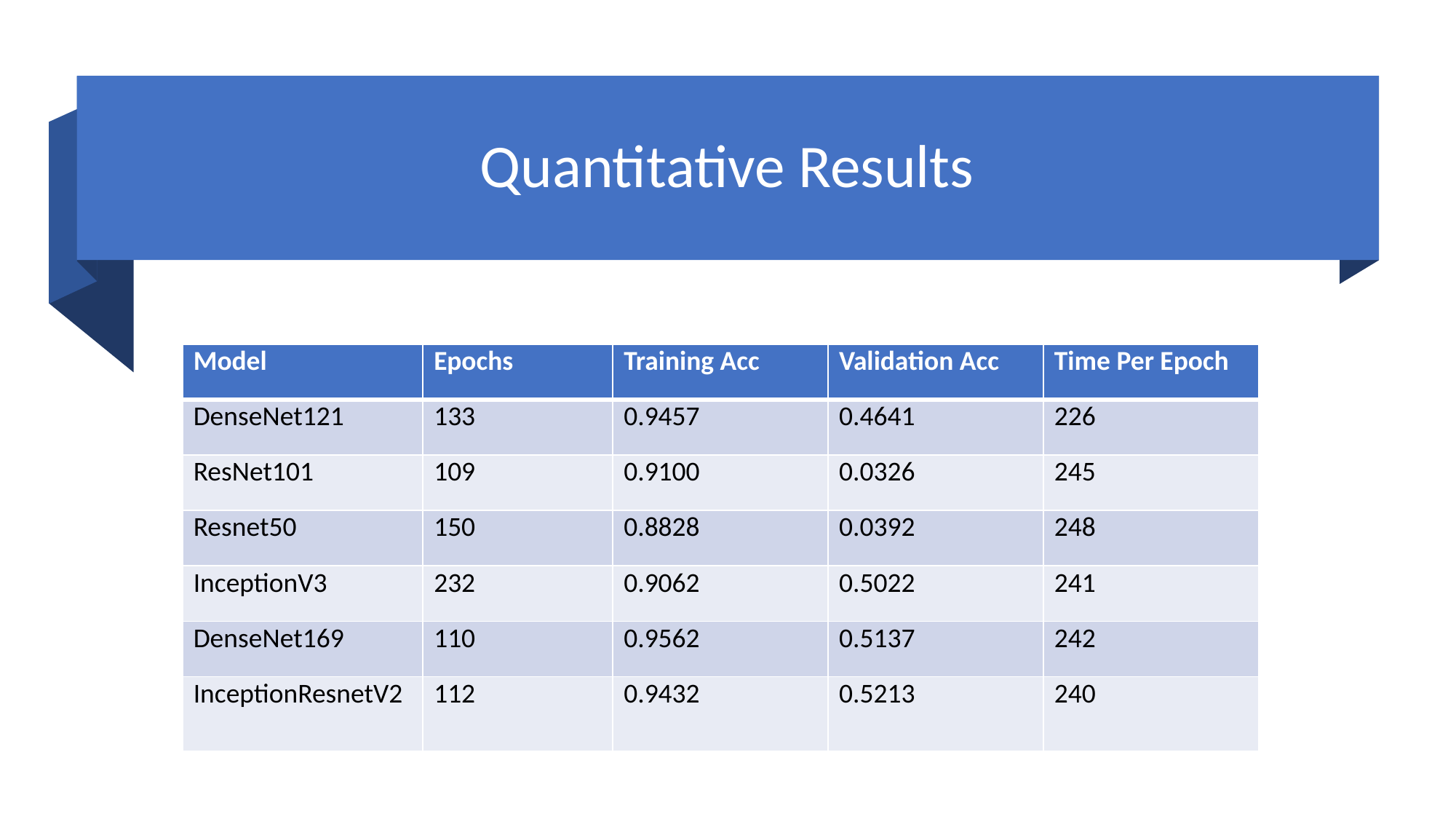

# Quantitative Results

| Model | Epochs | Training Acc | Validation Acc | Time Per Epoch |
| --- | --- | --- | --- | --- |
| DenseNet121 | 133 | 0.9457 | 0.4641 | 226 |
| ResNet101 | 109 | 0.9100 | 0.0326 | 245 |
| Resnet50 | 150 | 0.8828 | 0.0392 | 248 |
| InceptionV3 | 232 | 0.9062 | 0.5022 | 241 |
| DenseNet169 | 110 | 0.9562 | 0.5137 | 242 |
| InceptionResnetV2 | 112 | 0.9432 | 0.5213 | 240 |